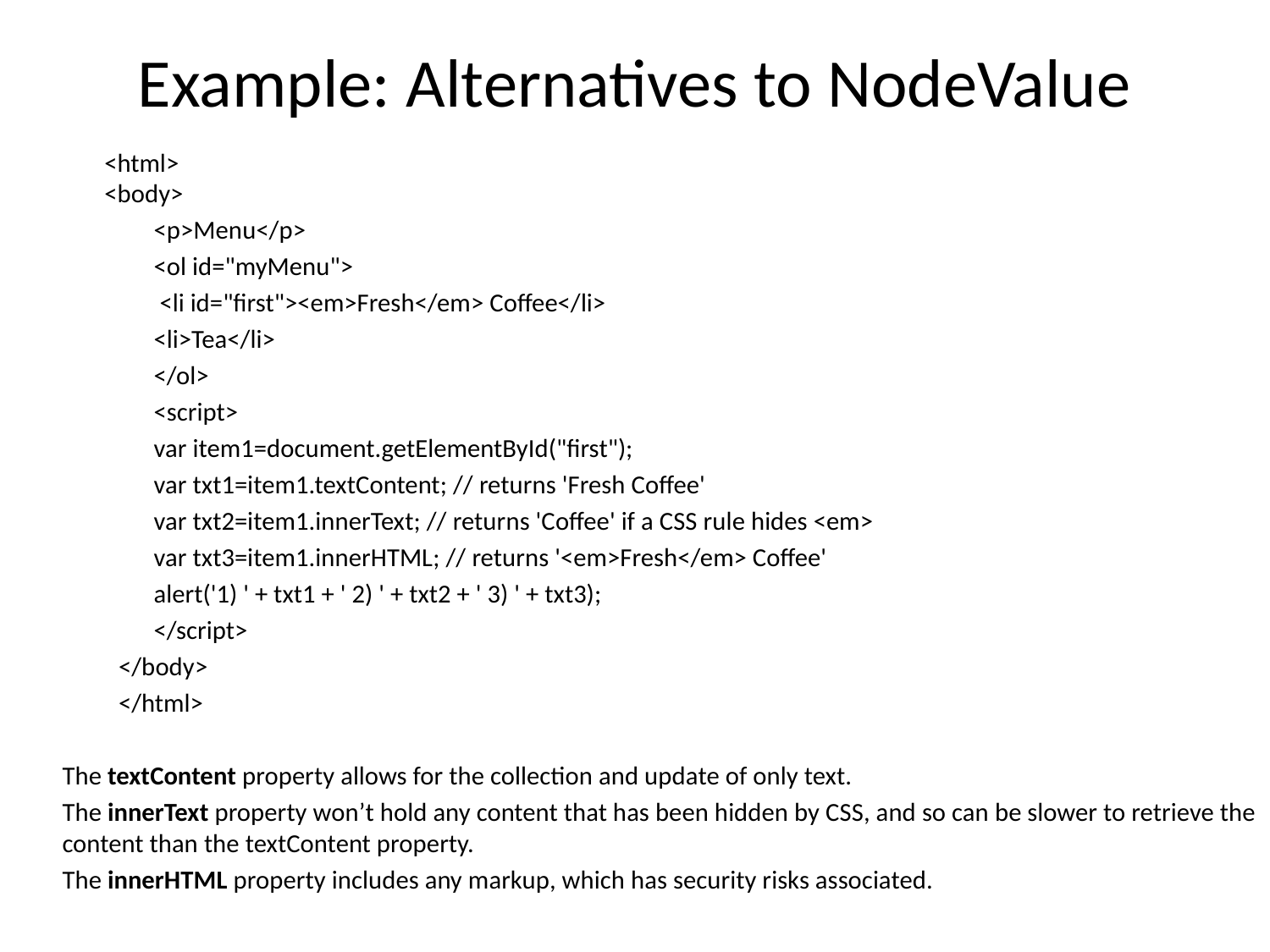

# Example: Alternatives to NodeValue
	<html>
<body>
	<p>Menu</p>
		<ol id="myMenu">
			 <li id="first"><em>Fresh</em> Coffee</li>
			<li>Tea</li>
		</ol>
		<script>
			var item1=document.getElementById("first");
			var txt1=item1.textContent; // returns 'Fresh Coffee'
			var txt2=item1.innerText; // returns 'Coffee' if a CSS rule hides <em>
			var txt3=item1.innerHTML; // returns '<em>Fresh</em> Coffee'
			alert('1) ' + txt1 + ' 2) ' + txt2 + ' 3) ' + txt3);
		</script>
</body>
</html>

The textContent property allows for the collection and update of only text.
The innerText property won’t hold any content that has been hidden by CSS, and so can be slower to retrieve the content than the textContent property.
The innerHTML property includes any markup, which has security risks associated.